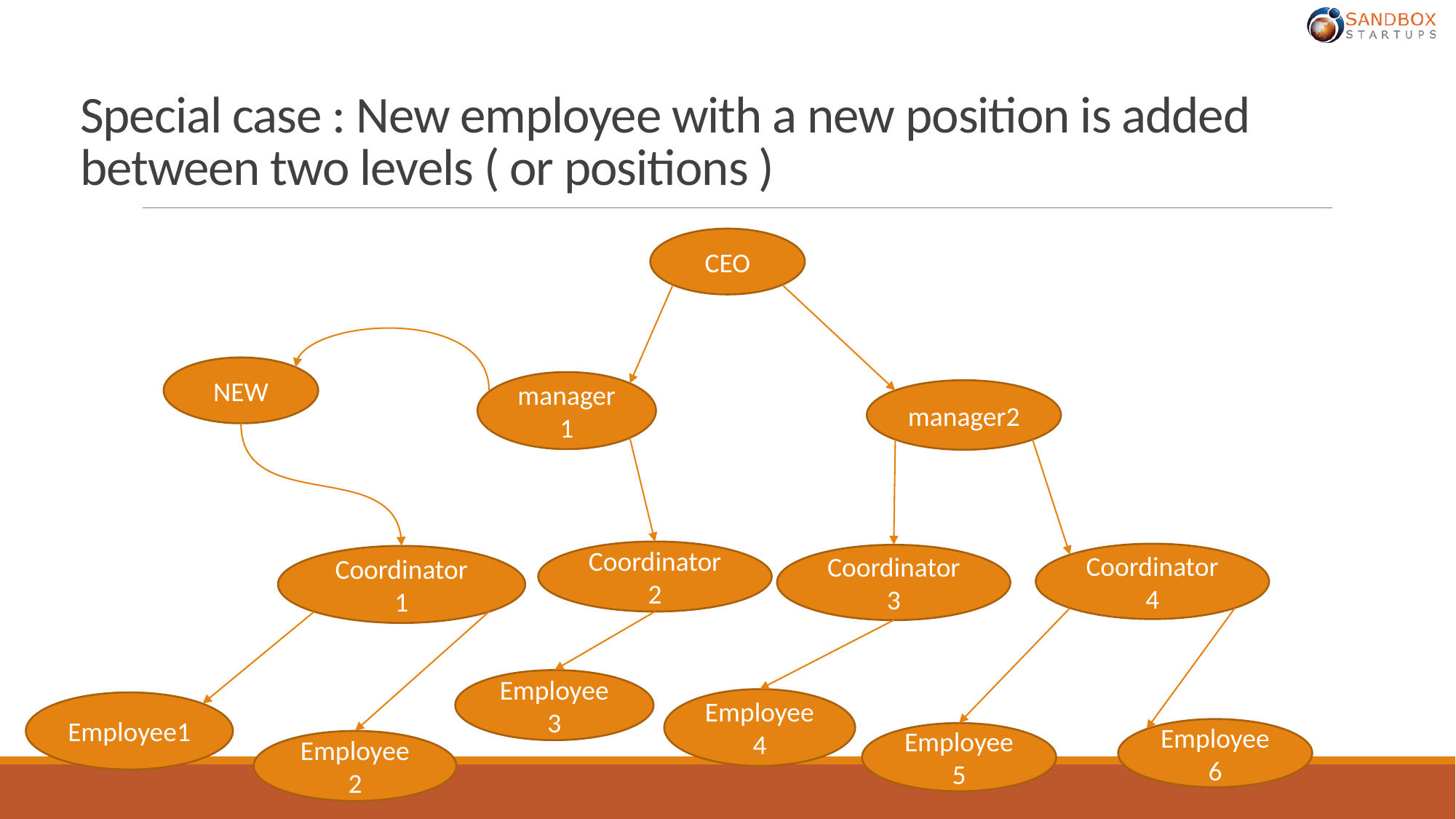

# Special case : New employee with a new position is added between two levels ( or positions )
CEO
NEW
manager
1
manager2

Coordinator 2

Coordinator 4

Coordinator 3
Coordinator
1
Employee 3

Employee 4

Employee1
Employee 6

Employee 5

Employee2